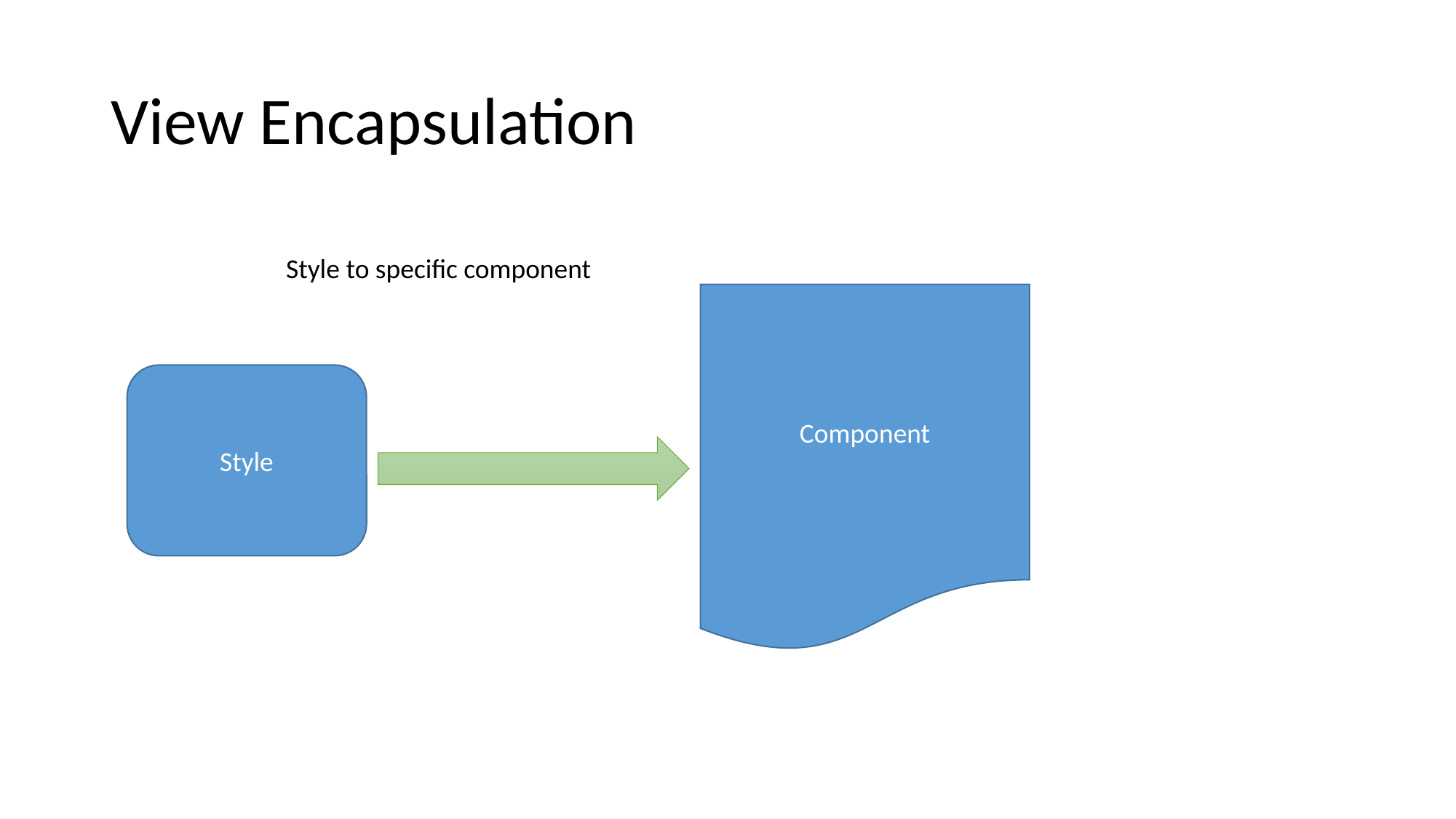

# View Encapsulation
Style to specific component
Component
Style